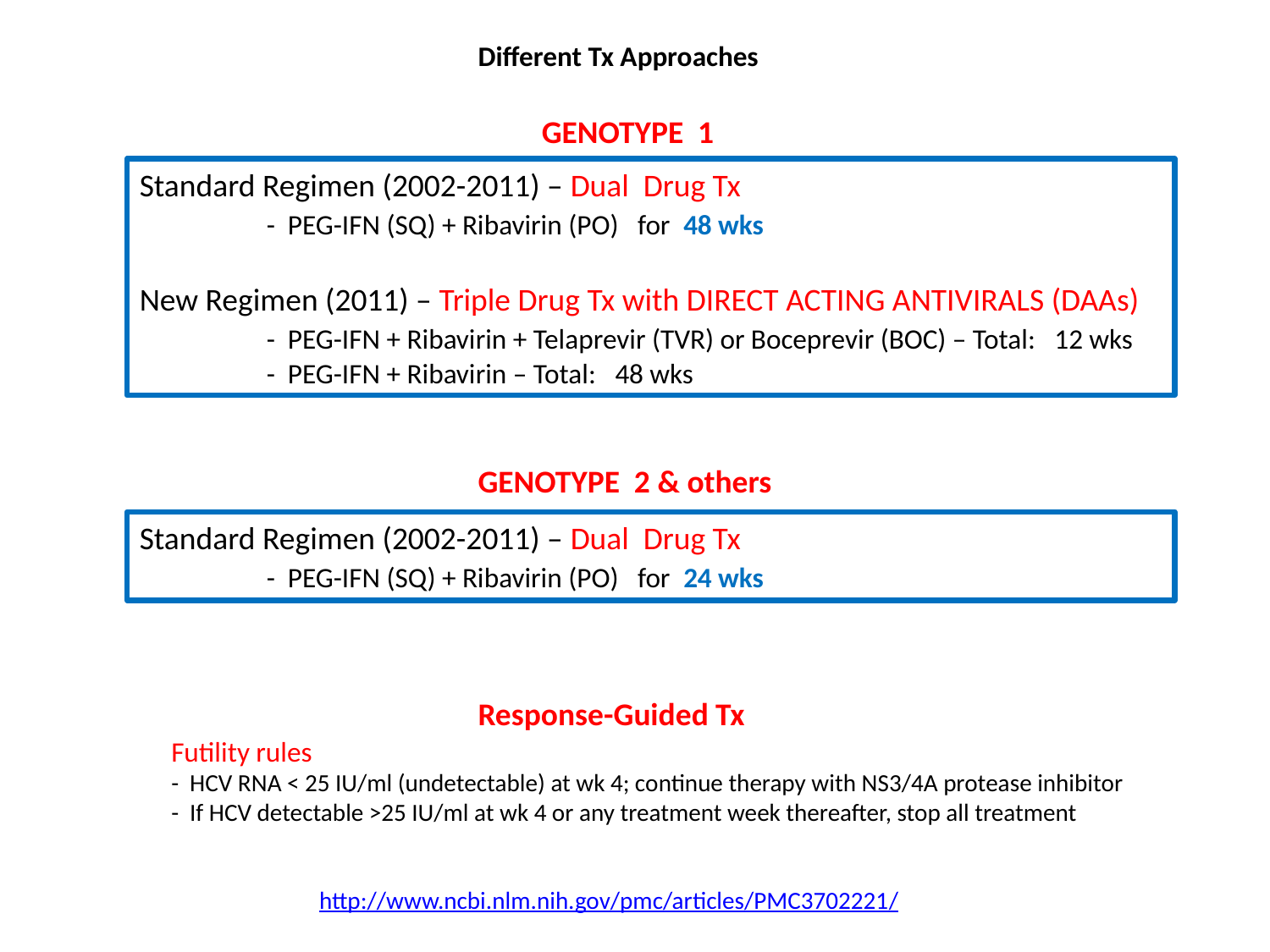

Different Tx Approaches
GENOTYPE  1
Standard Regimen (2002-2011) – Dual  Drug Tx
	-  PEG-IFN (SQ) + Ribavirin (PO)   for  48 wks

New Regimen (2011) – Triple Drug Tx with DIRECT ACTING ANTIVIRALS (DAAs)
	-  PEG-IFN + Ribavirin + Telaprevir (TVR) or Boceprevir (BOC) – Total:   12 wks
	-  PEG-IFN + Ribavirin – Total:   48 wks
GENOTYPE  2 & others
Standard Regimen (2002-2011) – Dual  Drug Tx
	-  PEG-IFN (SQ) + Ribavirin (PO)   for  24 wks
Response-Guided Tx
Futility rules
-  HCV RNA < 25 IU/ml (undetectable) at wk 4; continue therapy with NS3/4A protease inhibitor
-  If HCV detectable >25 IU/ml at wk 4 or any treatment week thereafter, stop all treatment
http://www.ncbi.nlm.nih.gov/pmc/articles/PMC3702221/